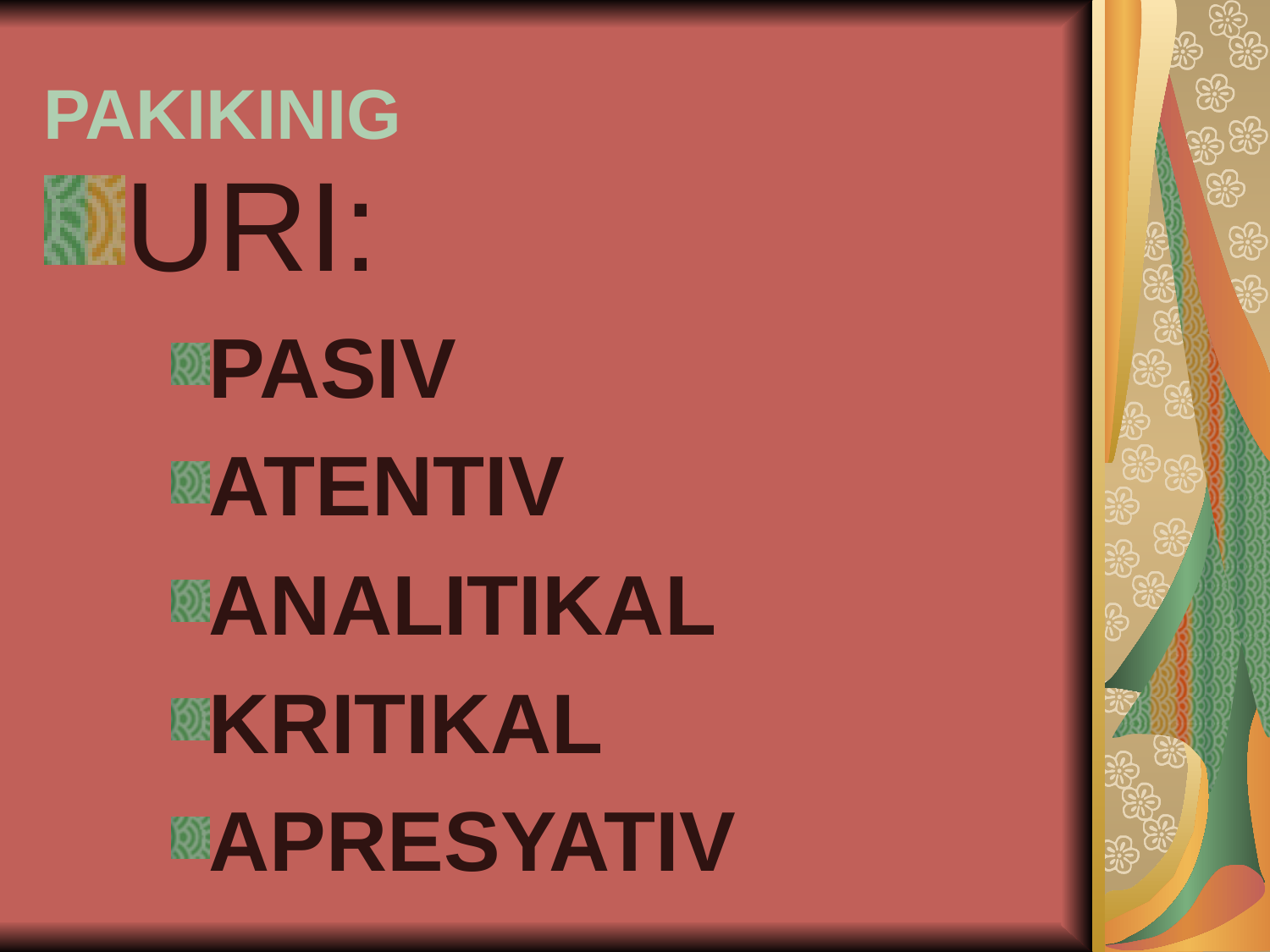

# PAKIKINIG
URI:
PASIV
ATENTIV
ANALITIKAL
KRITIKAL
APRESYATIV